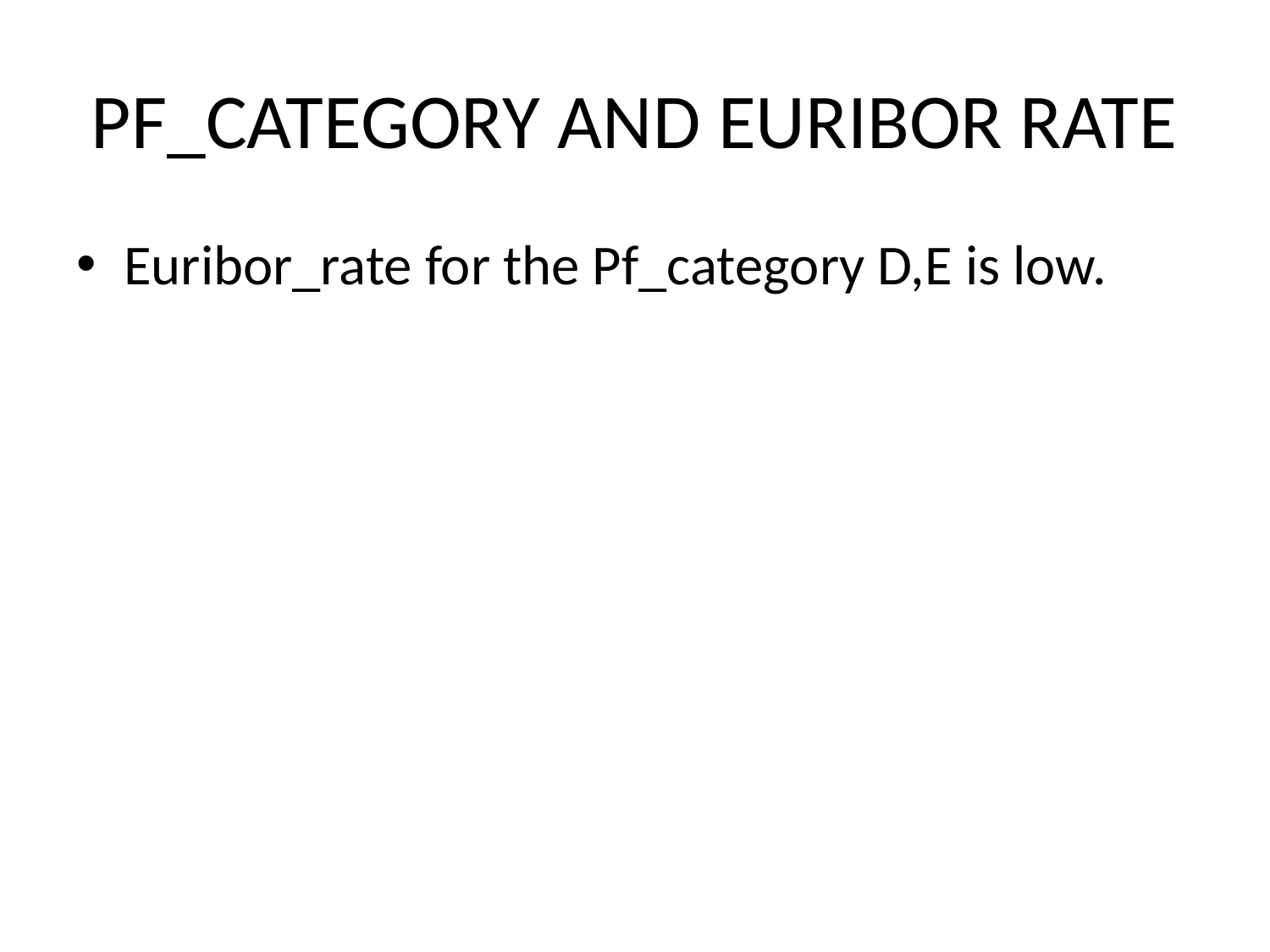

# PF_CATEGORY AND EURIBOR RATE
Euribor_rate for the Pf_category D,E is low.